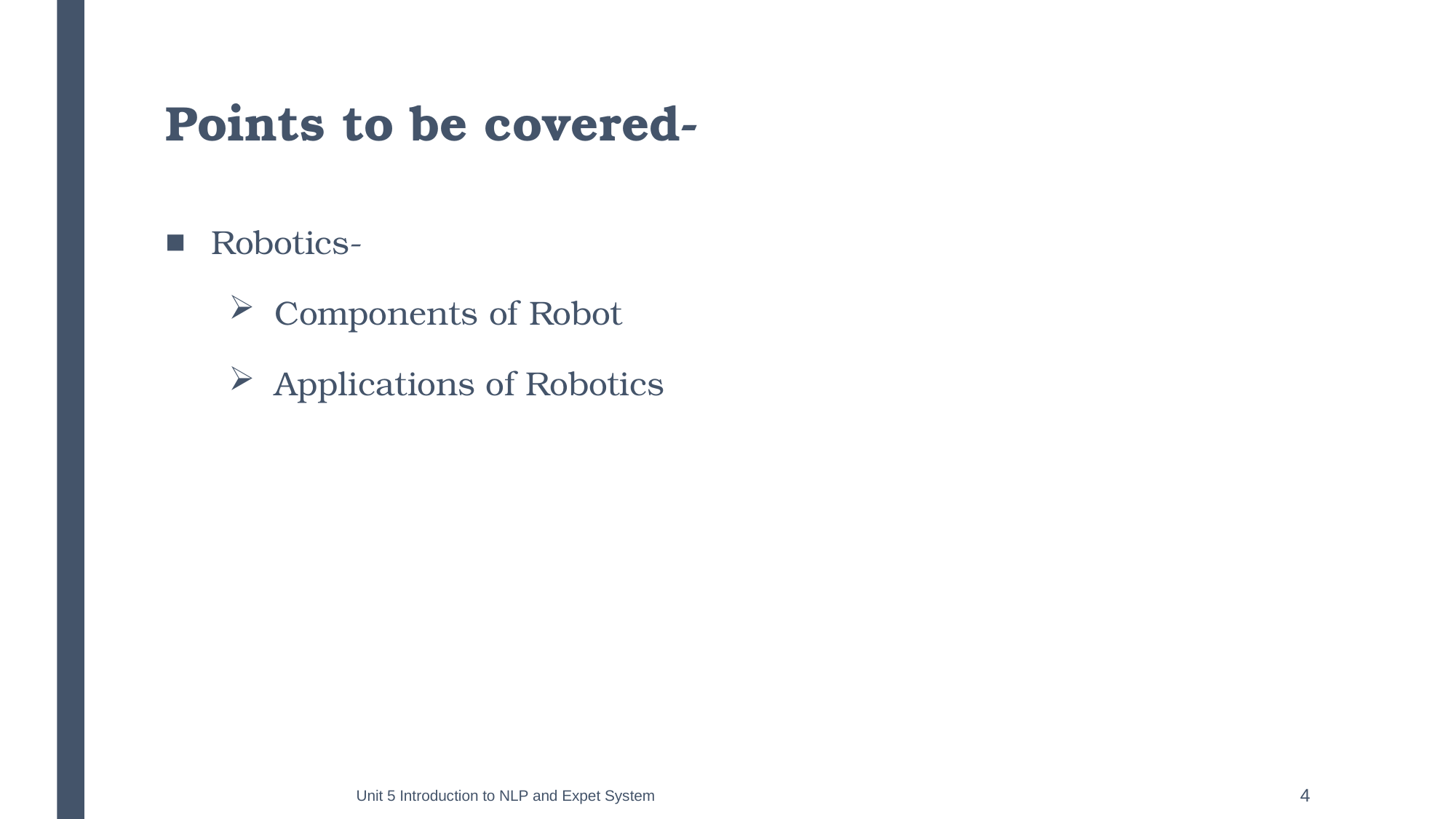

# Points to be covered-
Robotics-
Components of Robot
Applications of Robotics

Unit 5 Introduction to NLP and Expet System
4